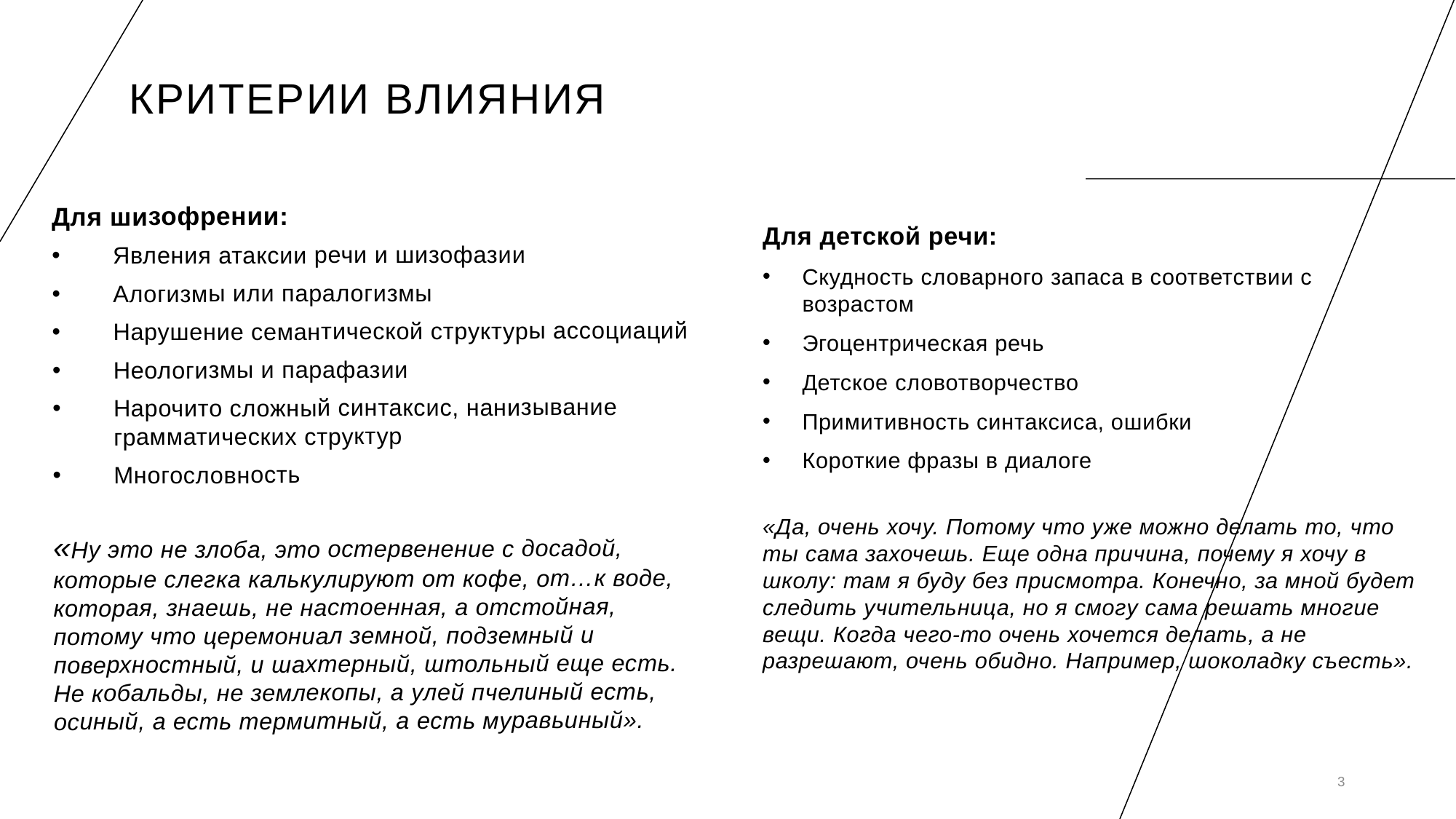

Критерии влияния
Для шизофрении:
Явления атаксии речи и шизофазии
Алогизмы или паралогизмы
Нарушение семантической структуры ассоциаций
Неологизмы и парафазии
Нарочито сложный синтаксис, нанизывание грамматических структур
Многословность

«Ну это не злоба, это остервенение с досадой, которые слегка калькулируют от кофе, от…к воде, которая, знаешь, не настоенная, а отстойная, потому что церемониал земной, подземный и поверхностный, и шахтерный, штольный еще есть. Не кобальды, не землекопы, а улей пчелиный есть, осиный, а есть термитный, а есть муравьиный».
Для детской речи:
Скудность словарного запаса в соответствии с возрастом
Эгоцентрическая речь
Детское словотворчество
Примитивность синтаксиса, ошибки
Короткие фразы в диалоге

«Да, очень хочу. Потому что уже можно делать то, что ты сама захочешь. Еще одна причина, почему я хочу в школу: там я буду без присмотра. Конечно, за мной будет следить учительница, но я смогу сама решать многие вещи. Когда чего-то очень хочется делать, а не разрешают, очень обидно. Например, шоколадку съесть».
3